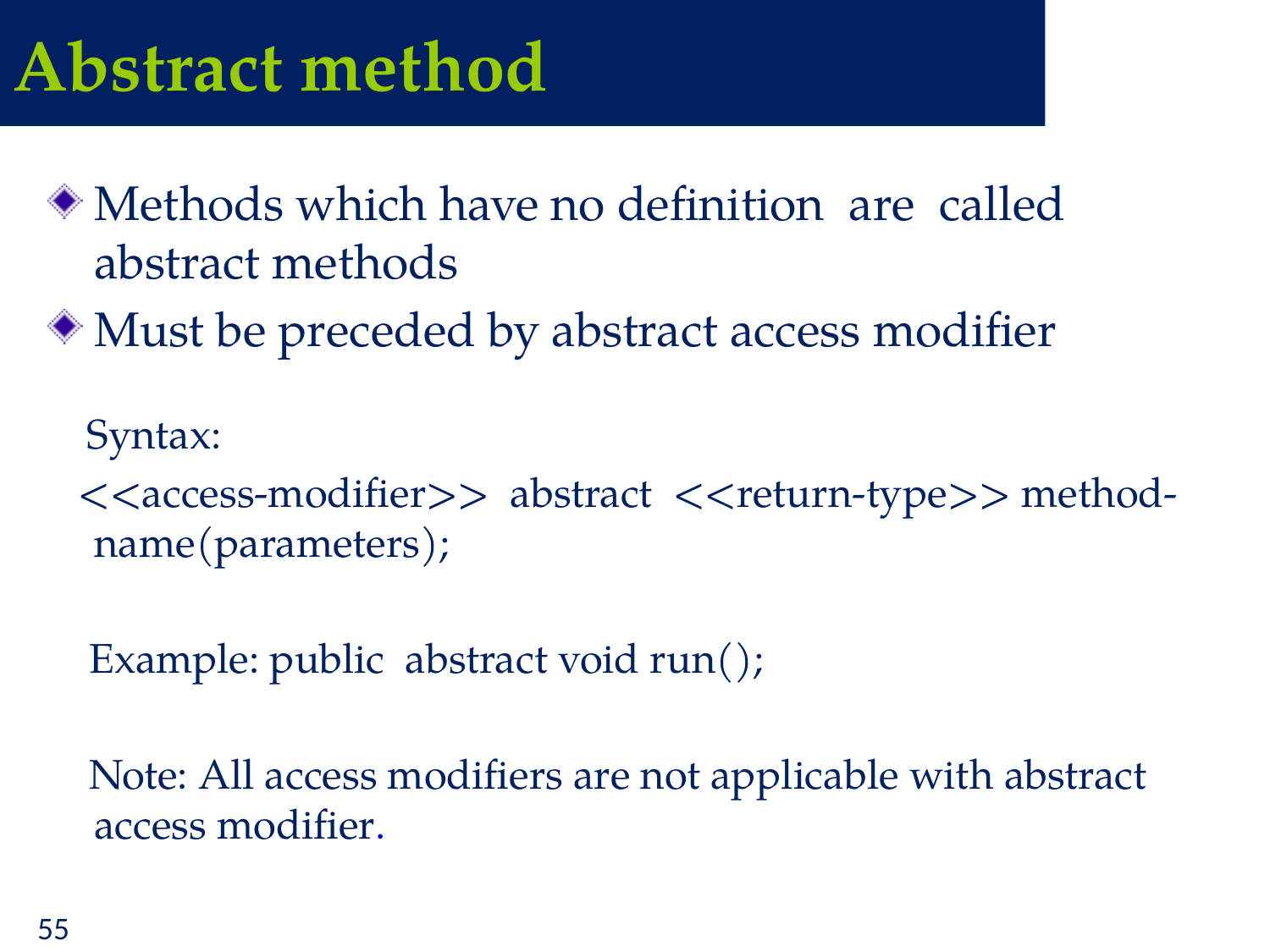

# Abstract method
Methods which have no definition  are  called  abstract methods
Must be preceded by abstract access modifier

     Syntax:
   <<access-modifier>>  abstract  <<return-type>> method-  name(parameters);

    Example: public  abstract void run();

    Note: All access modifiers are not applicable with abstract access modifier.
55